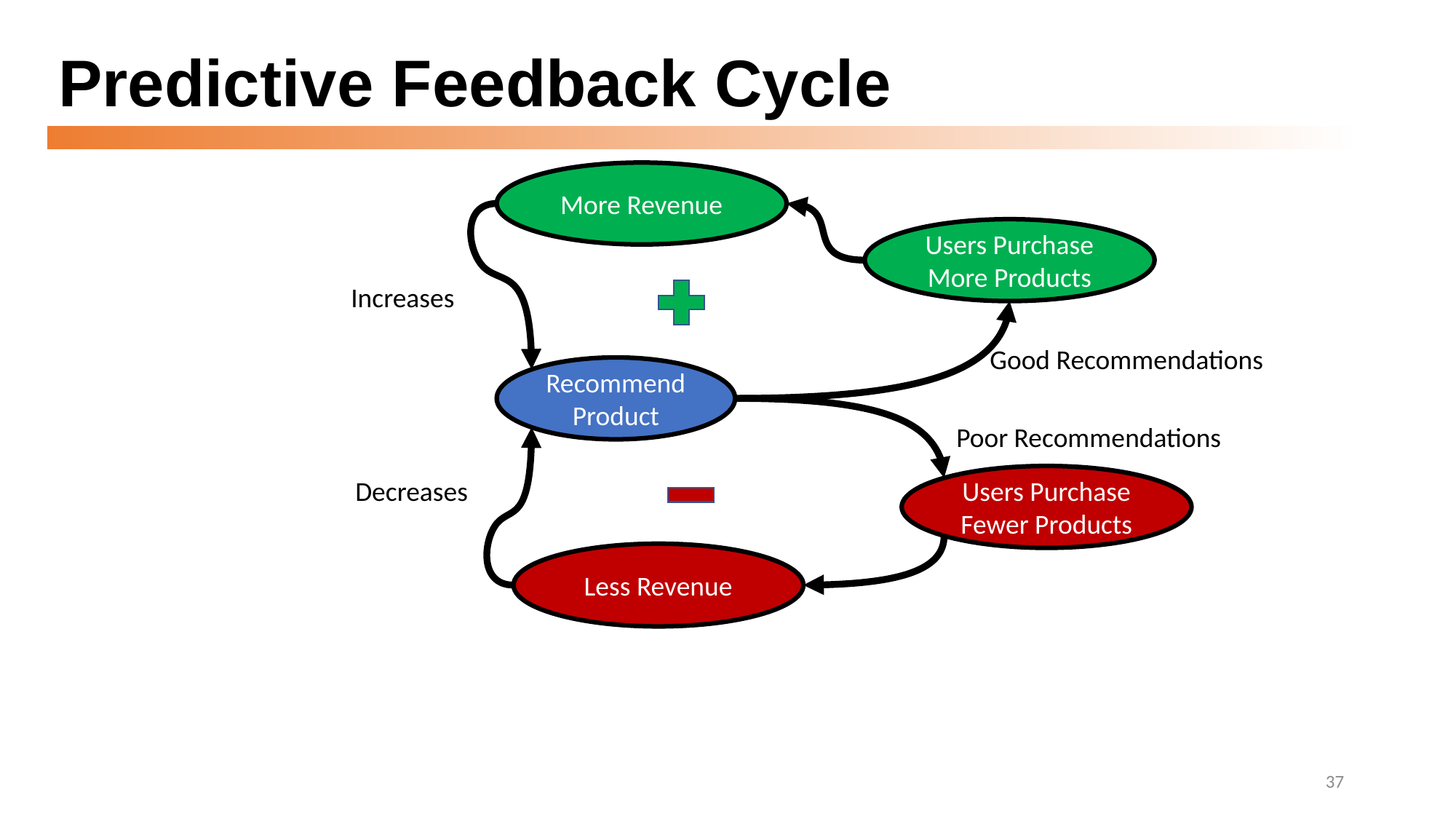

# Predictive Feedback Cycle
More Revenue
Users Purchase More Products
Increases

Good Recommendations
Recommend Product
Poor Recommendations
Users Purchase Fewer Products
Decreases

Less Revenue
37